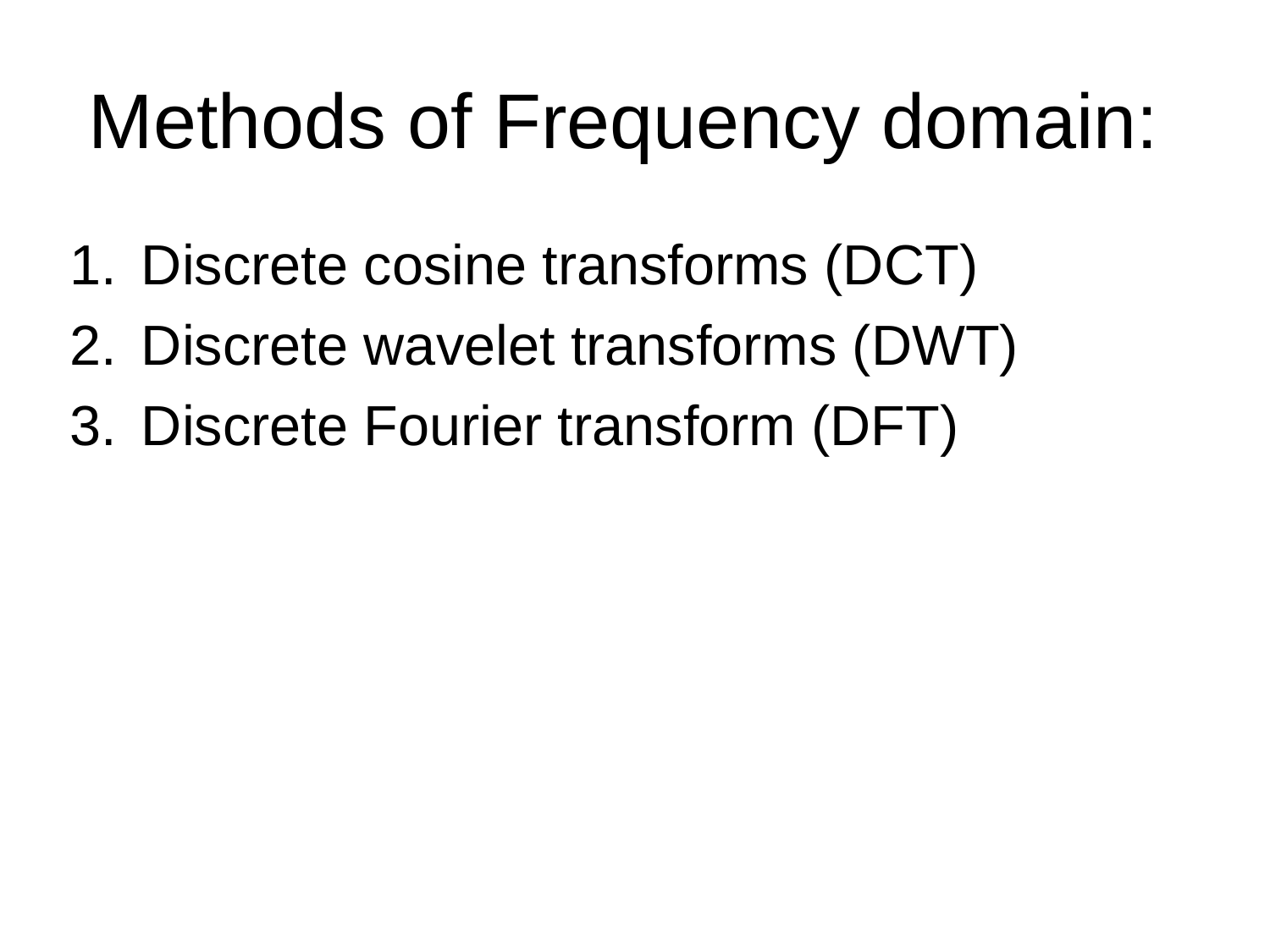

Methods of Frequency domain:
Discrete cosine transforms (DCT)
Discrete wavelet transforms (DWT)
Discrete Fourier transform (DFT)